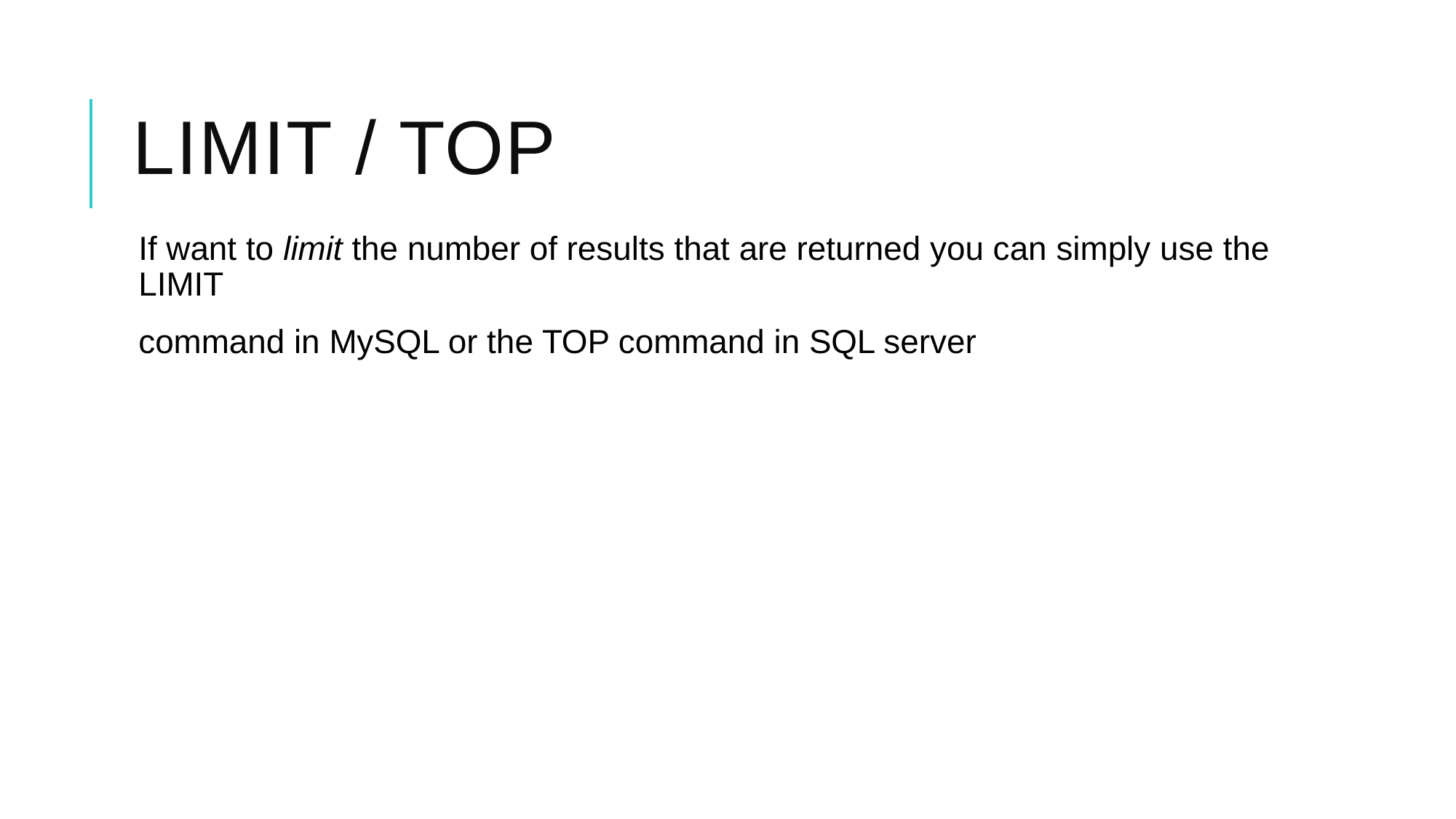

# Limit / Top
If want to limit the number of results that are returned you can simply use the LIMIT
command in MySQL or the TOP command in SQL server